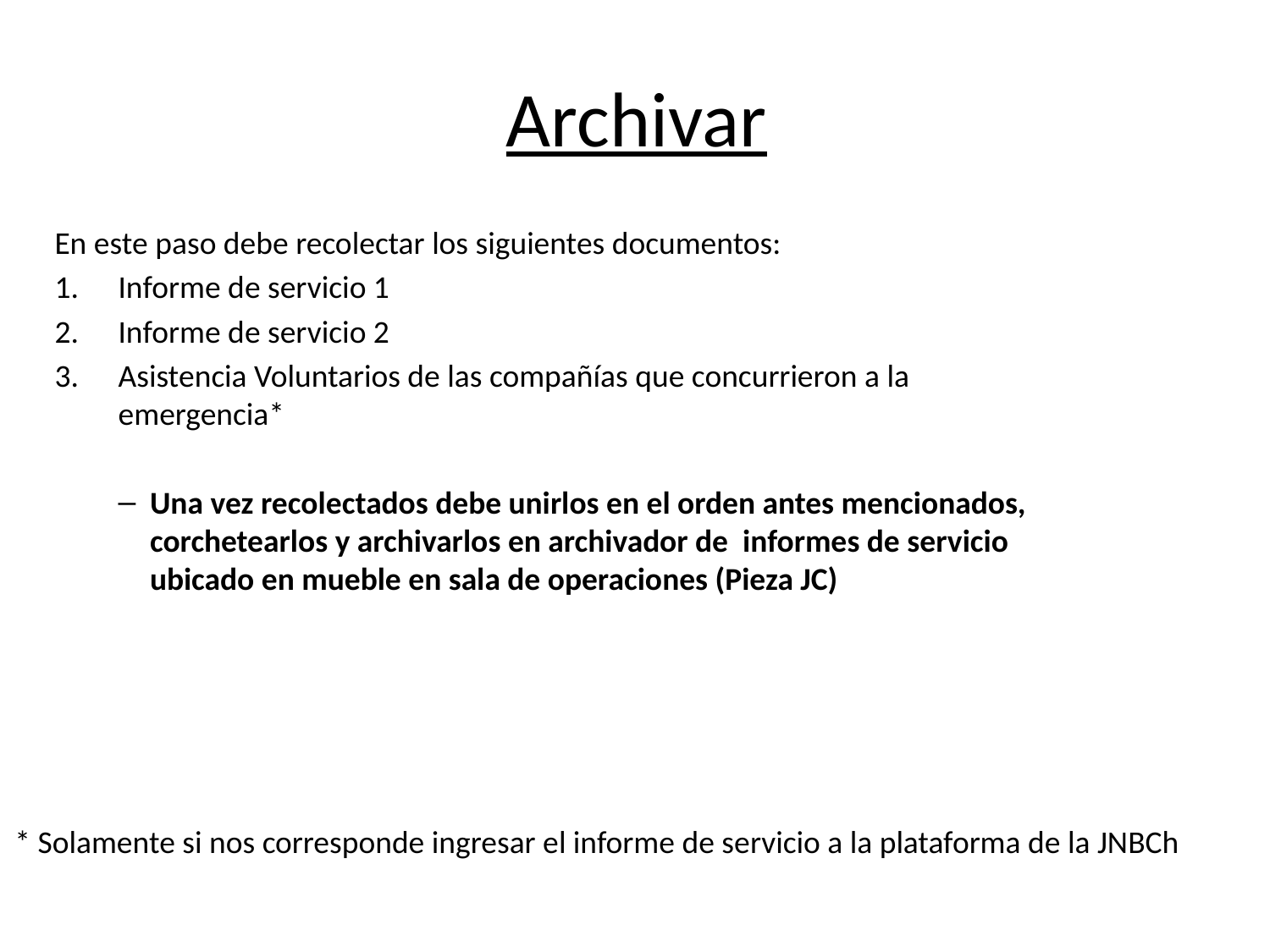

# Archivar
En este paso debe recolectar los siguientes documentos:
Informe de servicio 1
Informe de servicio 2
Asistencia Voluntarios de las compañías que concurrieron a la emergencia*

Una vez recolectados debe unirlos en el orden antes mencionados, corchetearlos y archivarlos en archivador de  informes de servicio ubicado en mueble en sala de operaciones (Pieza JC)

* Solamente si nos corresponde ingresar el informe de servicio a la plataforma de la JNBCh